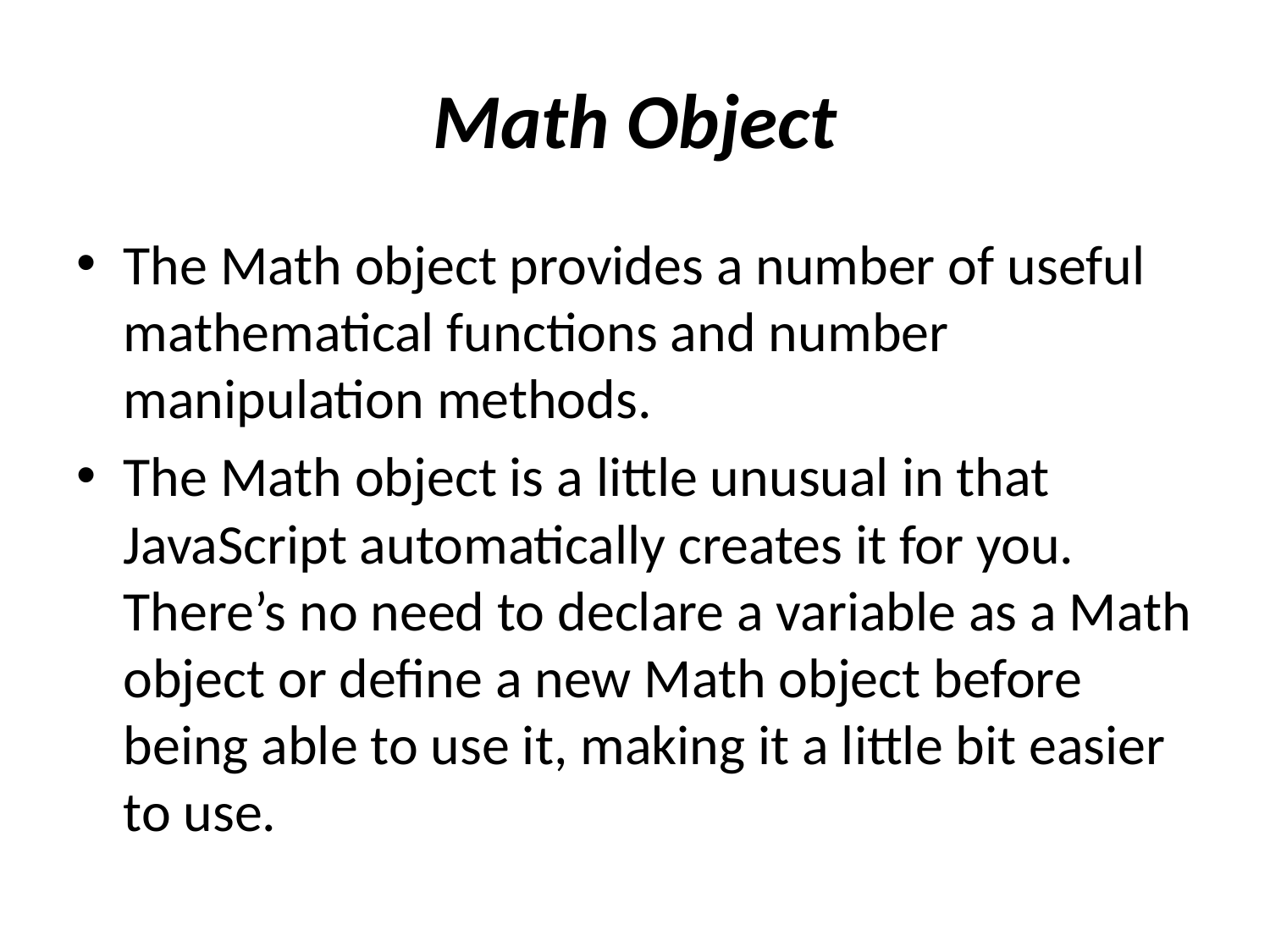

# Math Object
The Math object provides a number of useful mathematical functions and number manipulation methods.
The Math object is a little unusual in that JavaScript automatically creates it for you. There’s no need to declare a variable as a Math object or define a new Math object before being able to use it, making it a little bit easier to use.